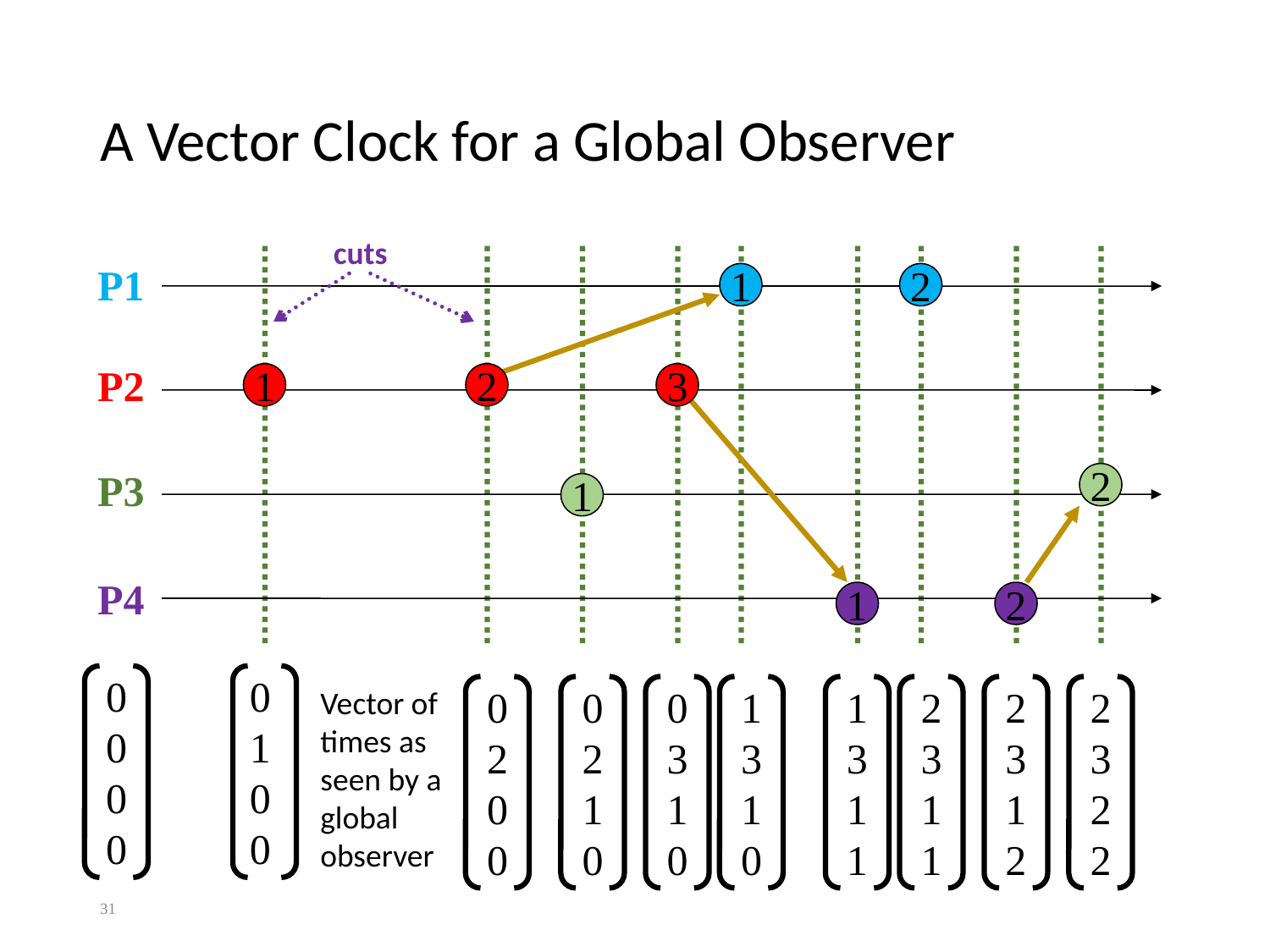

# A Vector Clock for a Global Observer
cuts

P1
1
2

P2
1
2
3

P3
2
1

P4
1
2

0
0
0
0
0
1
0
0
Vector of
times as
seen by a
global
observer
0
2
0
0
0
2
1
0
0
3
1
0
1
3
1
0
1
3
1
1
2
3
1
1
2
3
1
2
2
3
2
2
31